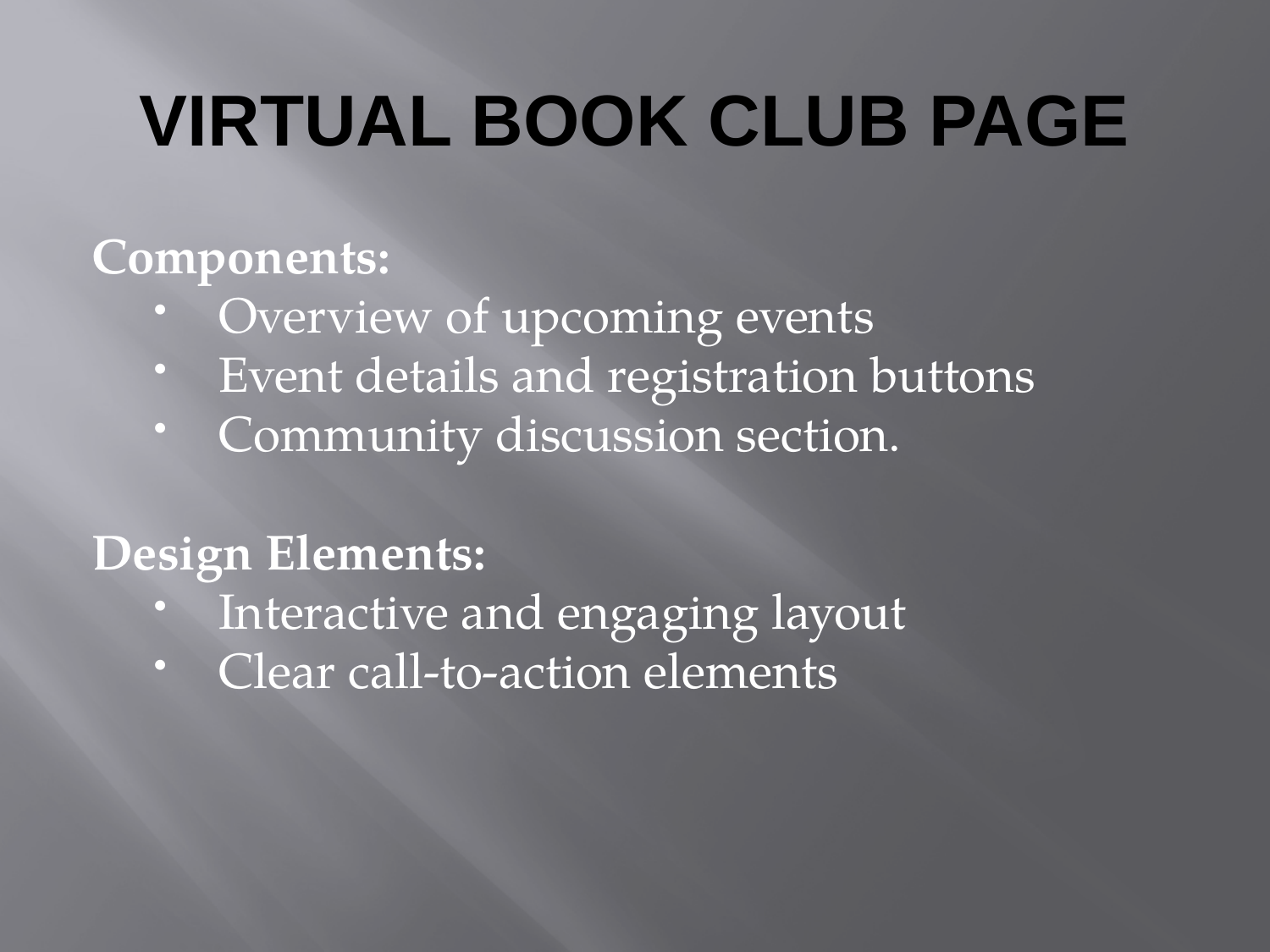

# VIRTUAL BOOK CLUB PAGE
Components:
Overview of upcoming events
Event details and registration buttons
Community discussion section.

Design Elements:
Interactive and engaging layout
Clear call-to-action elements